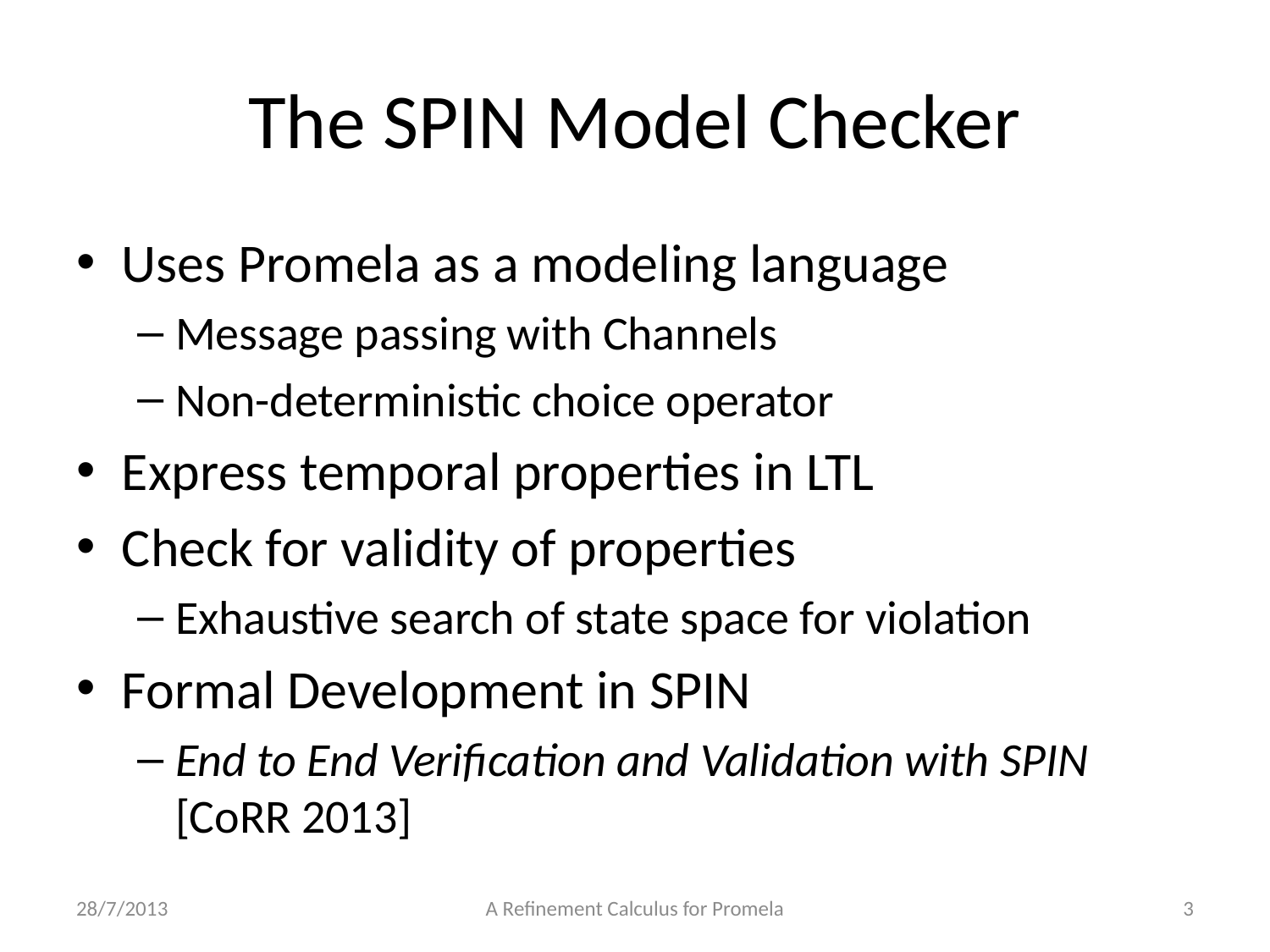

# The SPIN Model Checker
Uses Promela as a modeling language
Message passing with Channels
Non-deterministic choice operator
Express temporal properties in LTL
Check for validity of properties
Exhaustive search of state space for violation
Formal Development in SPIN
End to End Verification and Validation with SPIN
[CoRR 2013]

28/7/2013
A Refinement Calculus for Promela
3